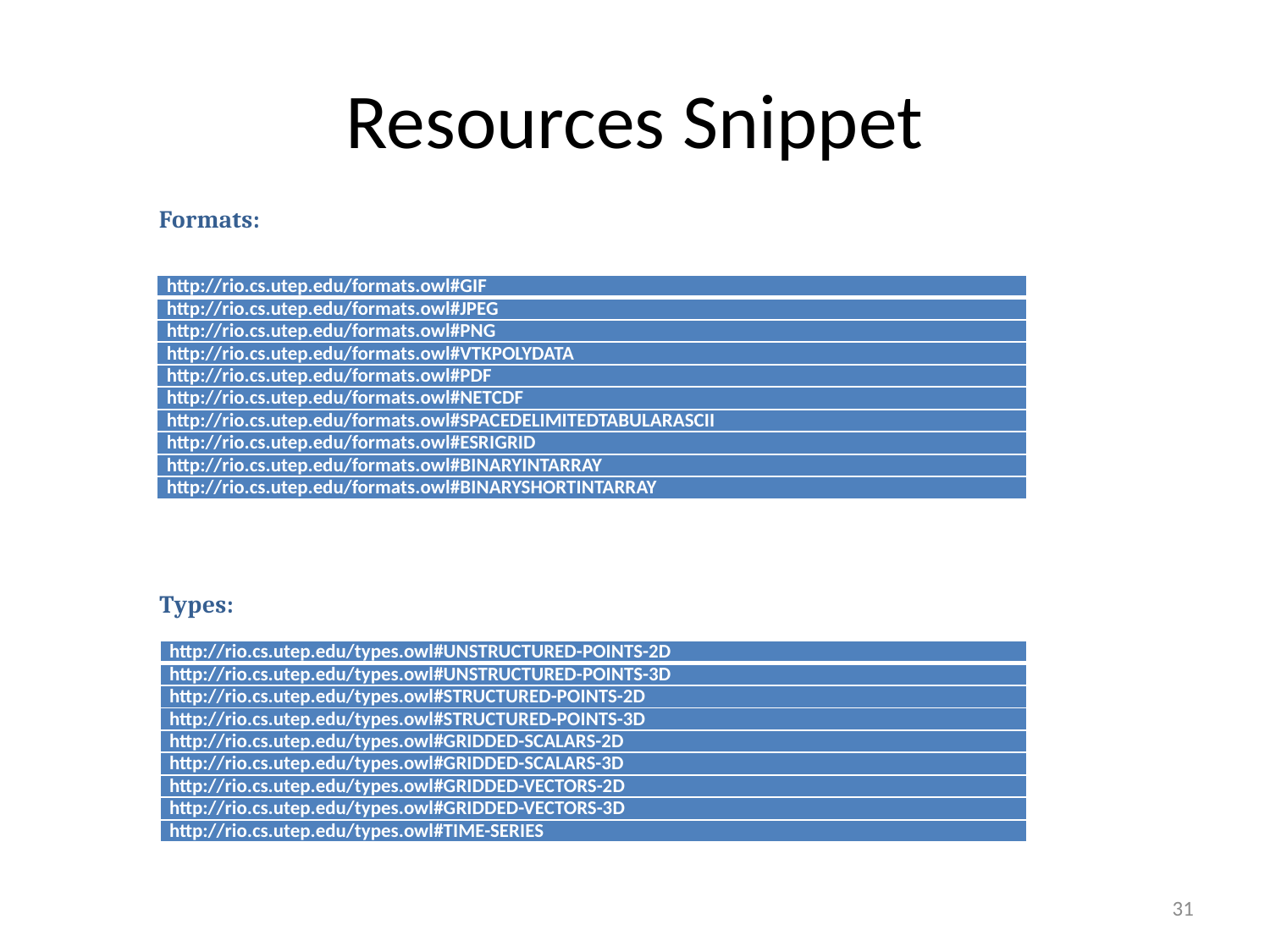

# Resources Snippet
Formats:

Types:

| http://rio.cs.utep.edu/formats.owl#GIF |
| --- |
| http://rio.cs.utep.edu/formats.owl#JPEG |
| http://rio.cs.utep.edu/formats.owl#PNG |
| http://rio.cs.utep.edu/formats.owl#VTKPOLYDATA |
| http://rio.cs.utep.edu/formats.owl#PDF |
| http://rio.cs.utep.edu/formats.owl#NETCDF |
| http://rio.cs.utep.edu/formats.owl#SPACEDELIMITEDTABULARASCII |
| http://rio.cs.utep.edu/formats.owl#ESRIGRID |
| http://rio.cs.utep.edu/formats.owl#BINARYINTARRAY |
| http://rio.cs.utep.edu/formats.owl#BINARYSHORTINTARRAY |
| http://rio.cs.utep.edu/types.owl#UNSTRUCTURED-POINTS-2D |
| --- |
| http://rio.cs.utep.edu/types.owl#UNSTRUCTURED-POINTS-3D |
| http://rio.cs.utep.edu/types.owl#STRUCTURED-POINTS-2D |
| http://rio.cs.utep.edu/types.owl#STRUCTURED-POINTS-3D |
| http://rio.cs.utep.edu/types.owl#GRIDDED-SCALARS-2D |
| http://rio.cs.utep.edu/types.owl#GRIDDED-SCALARS-3D |
| http://rio.cs.utep.edu/types.owl#GRIDDED-VECTORS-2D |
| http://rio.cs.utep.edu/types.owl#GRIDDED-VECTORS-3D |
| http://rio.cs.utep.edu/types.owl#TIME-SERIES |
31